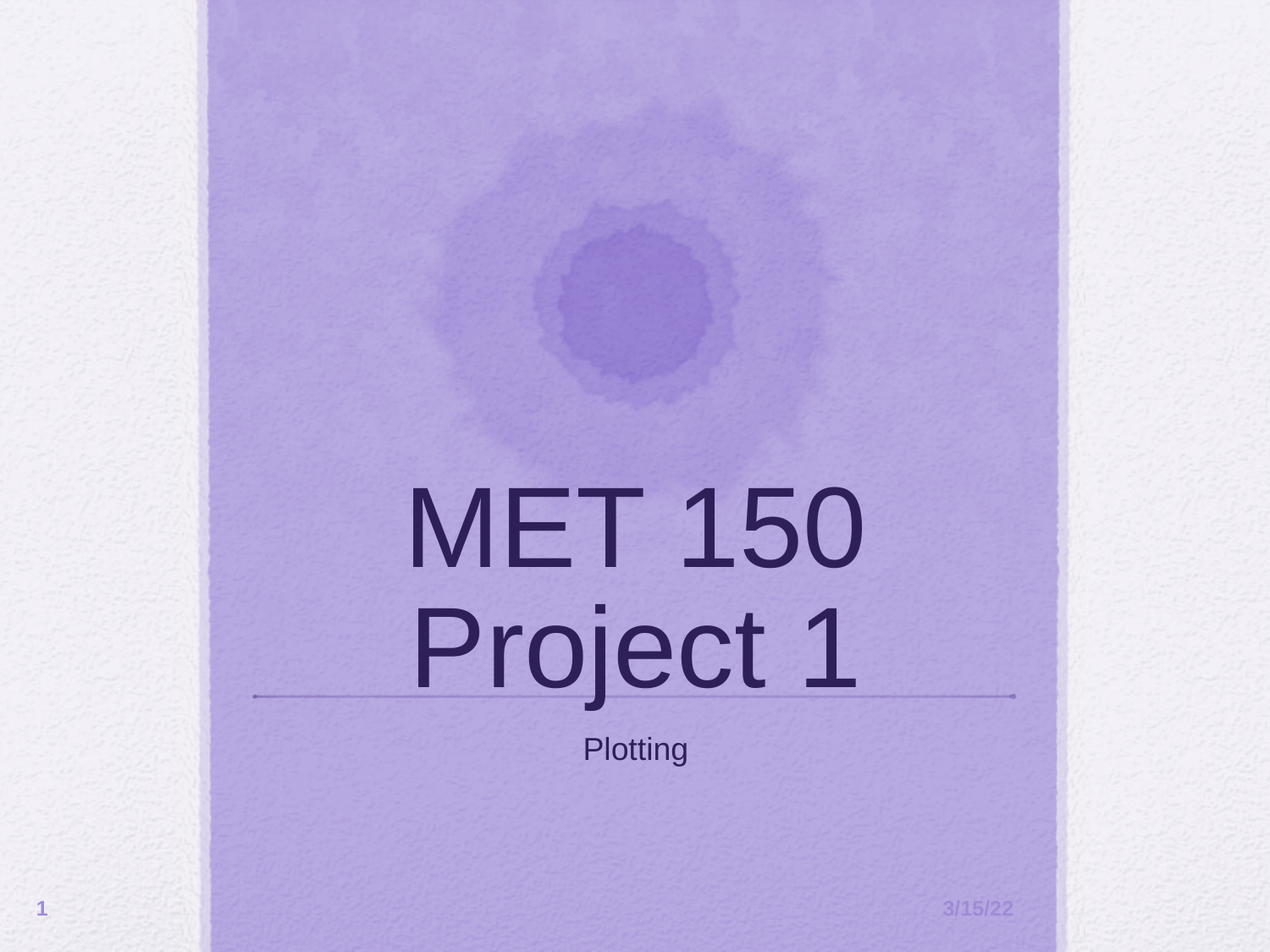

# MET 150 Project 1
Plotting
1
3/15/22